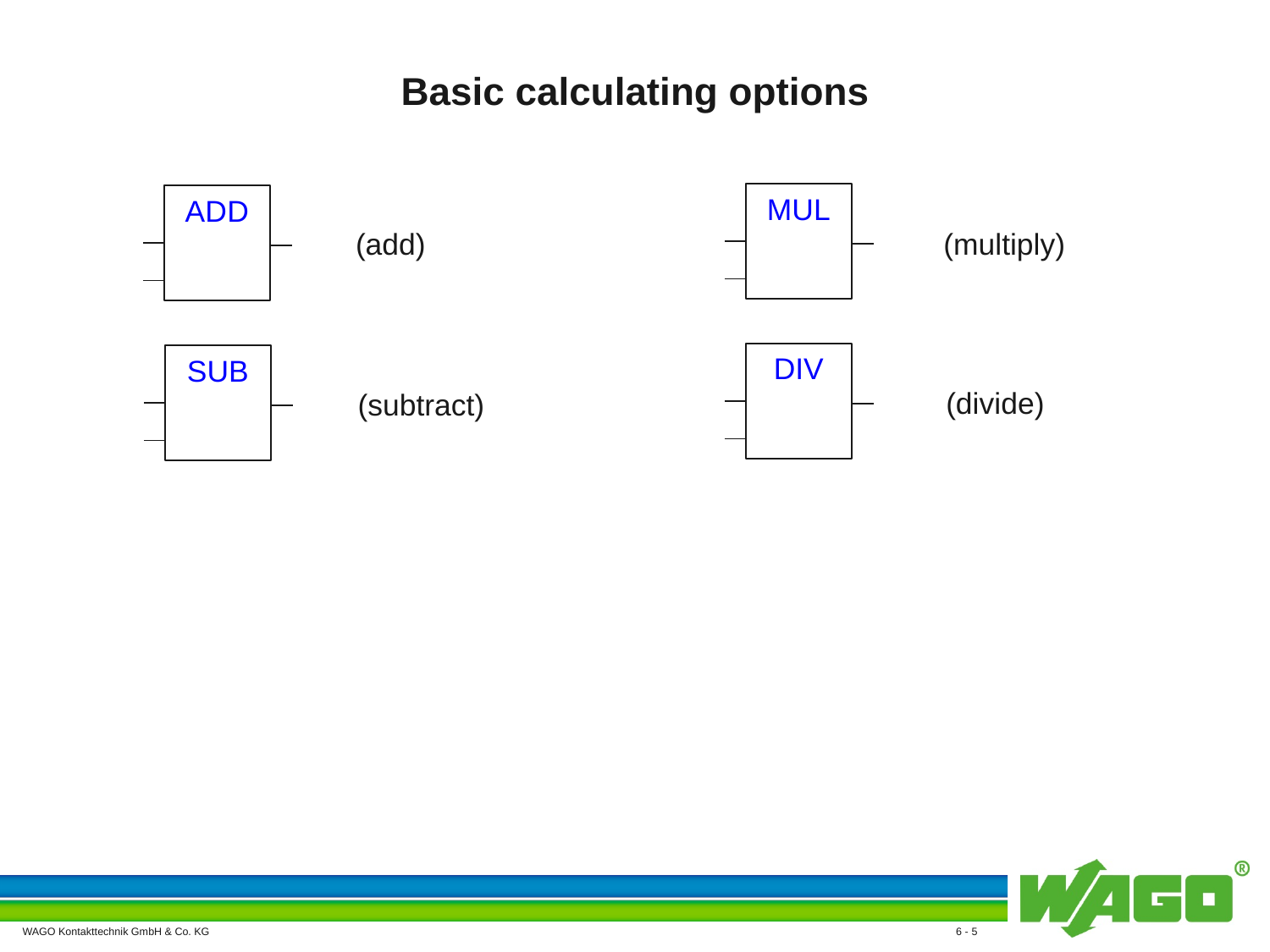

# Basic calculating options
MUL
ADD
(add)
(multiply)
DIV
SUB
(divide)
(subtract)